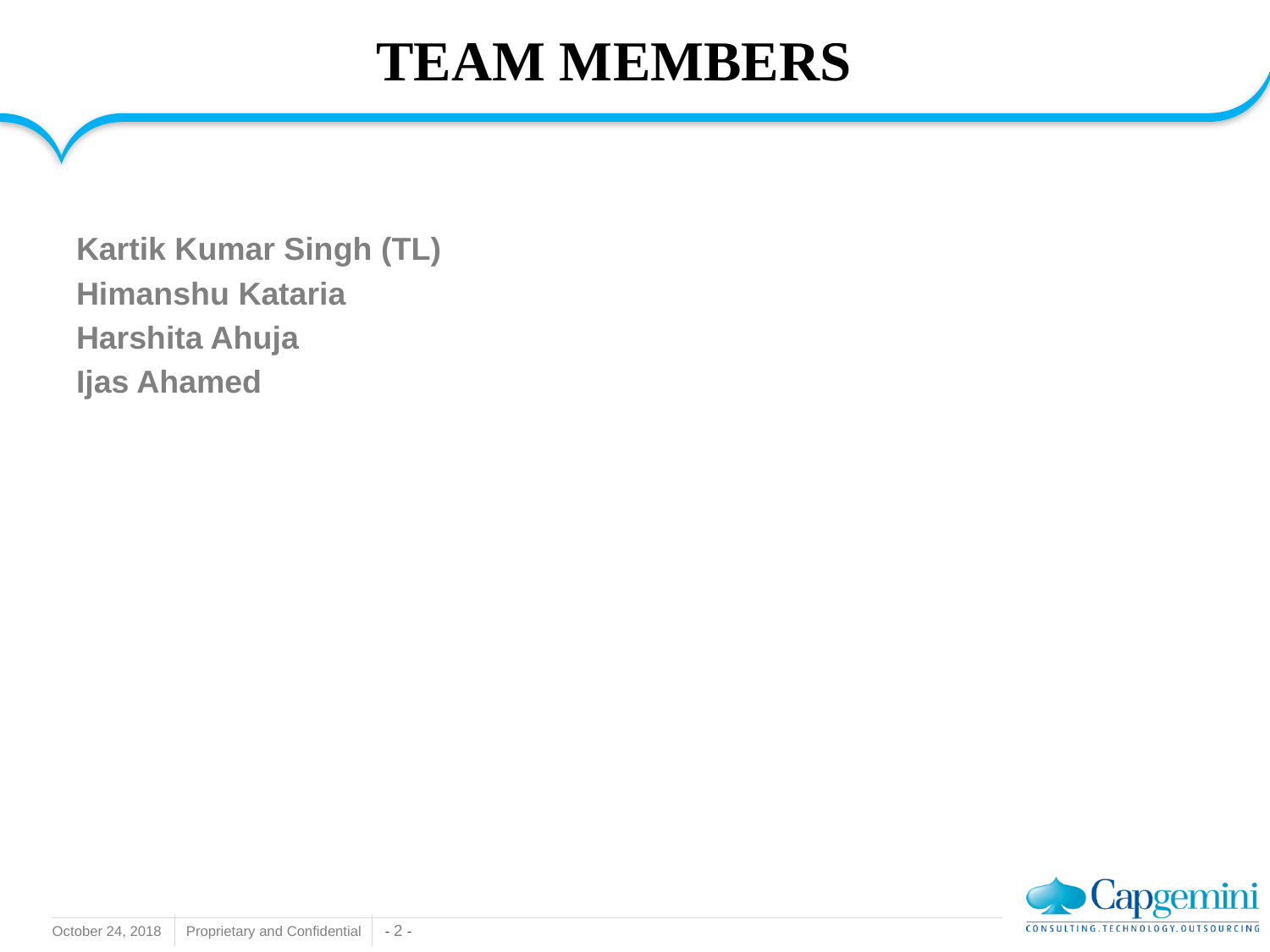

# TEAM MEMBERS
Kartik Kumar Singh (TL)
Himanshu Kataria
Harshita Ahuja
Ijas Ahamed